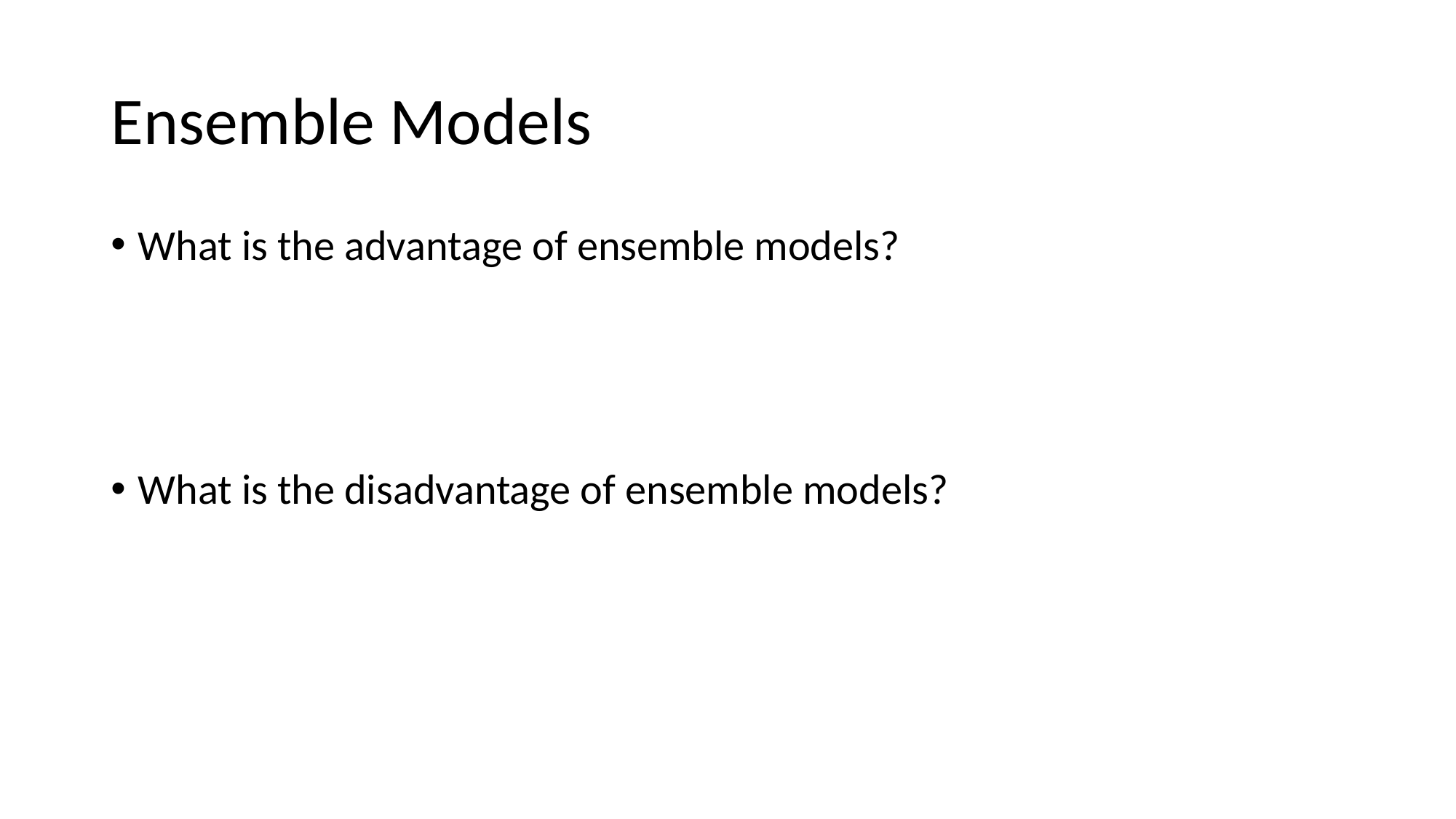

# Ensemble Models
What is the advantage of ensemble models?

What is the disadvantage of ensemble models?